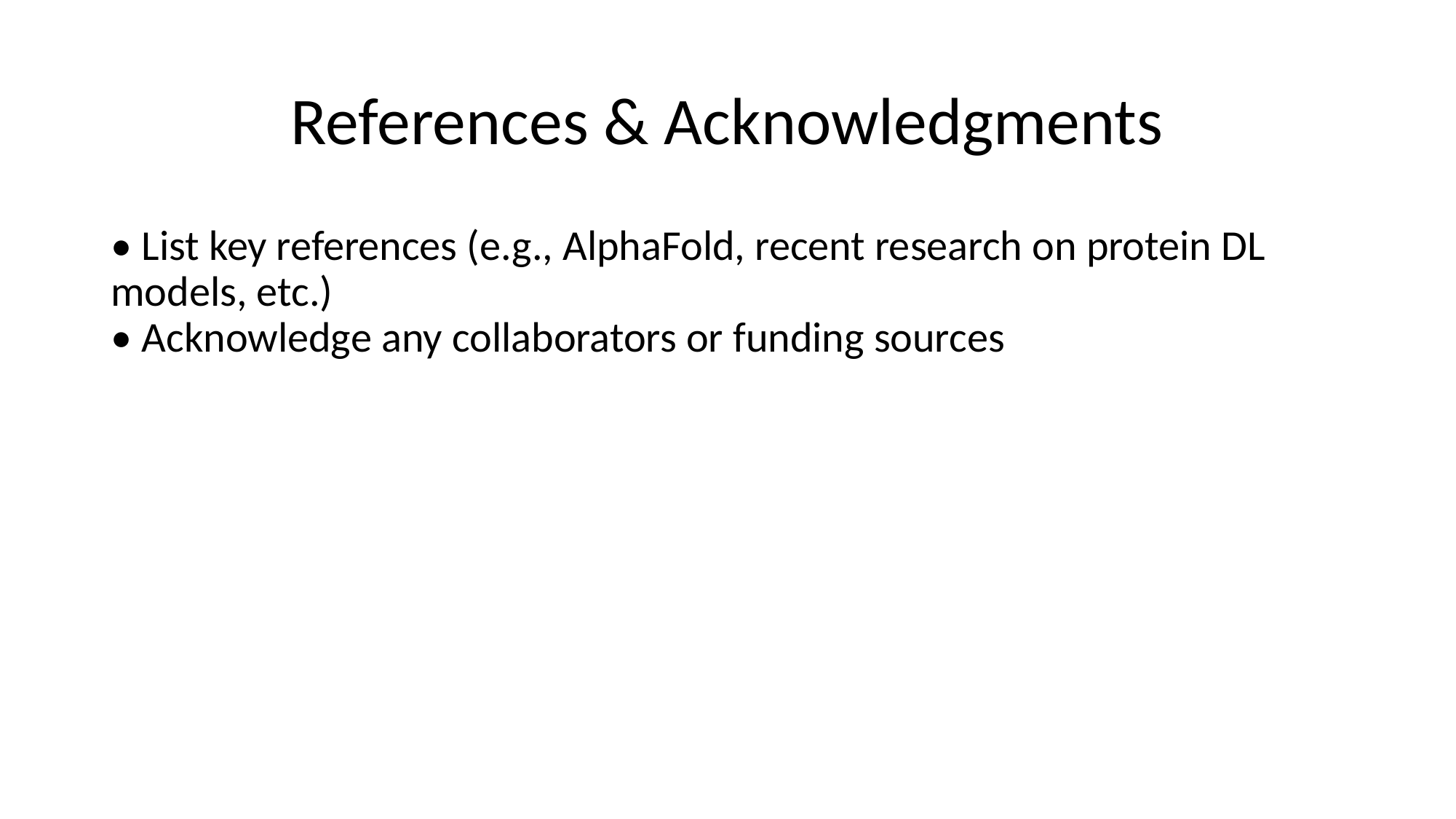

# References & Acknowledgments
• List key references (e.g., AlphaFold, recent research on protein DL models, etc.)
• Acknowledge any collaborators or funding sources